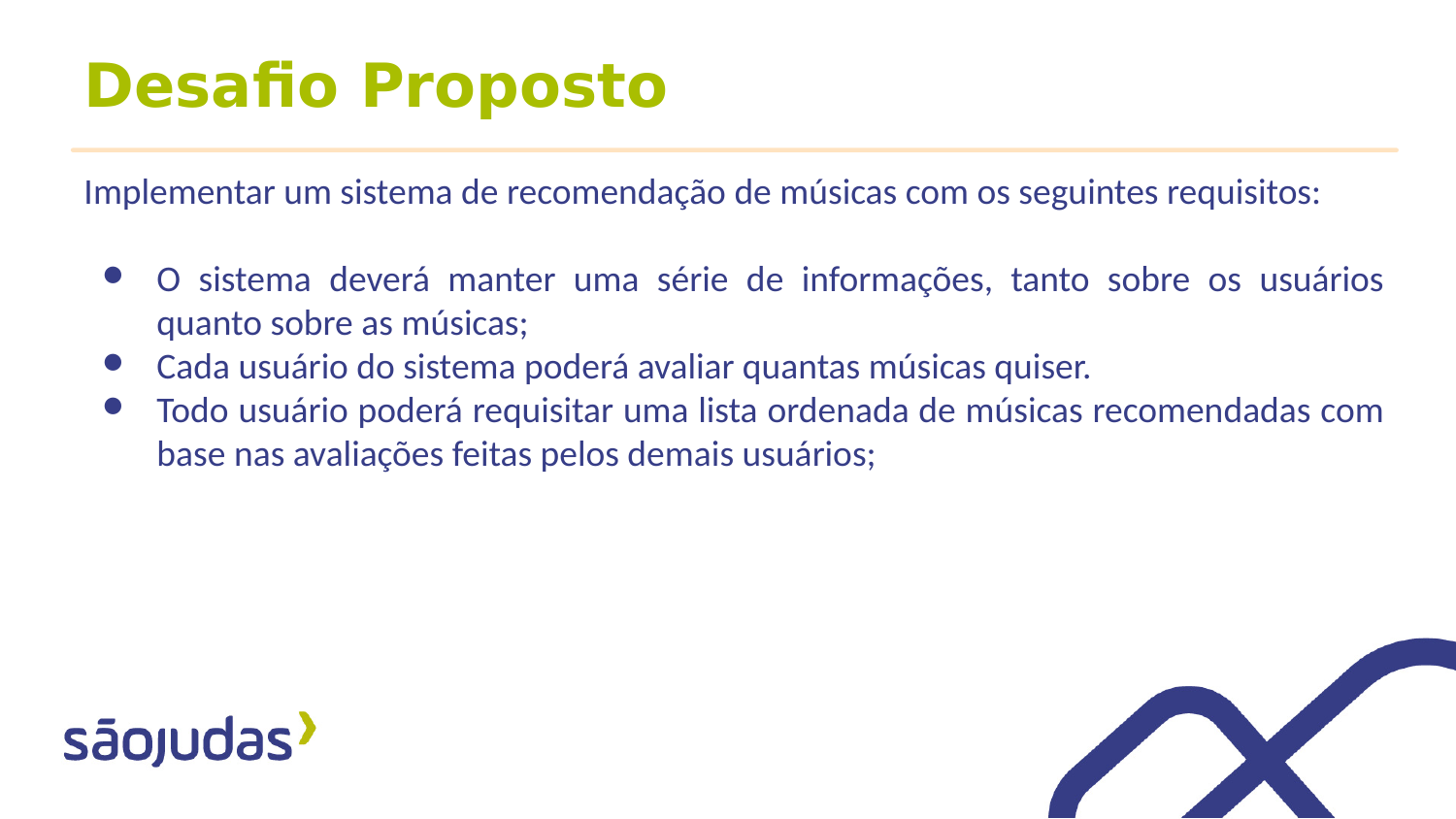

# Desafio Proposto
Implementar um sistema de recomendação de músicas com os seguintes requisitos:

O sistema deverá manter uma série de informações, tanto sobre os usuários quanto sobre as músicas;
Cada usuário do sistema poderá avaliar quantas músicas quiser.
Todo usuário poderá requisitar uma lista ordenada de músicas recomendadas com base nas avaliações feitas pelos demais usuários;